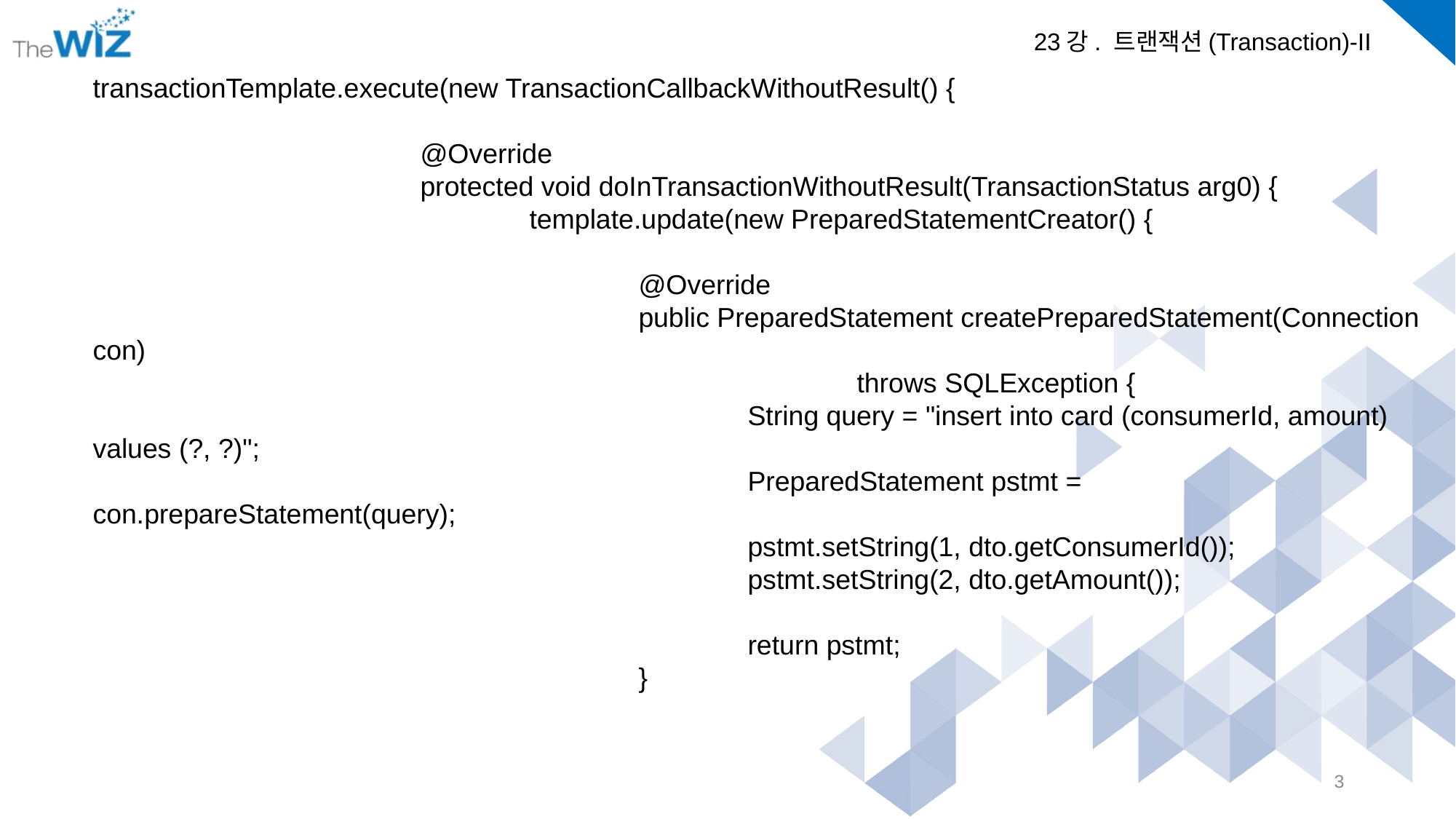

transactionTemplate.execute(new TransactionCallbackWithoutResult() {

			@Override
			protected void doInTransactionWithoutResult(TransactionStatus arg0) {
				template.update(new PreparedStatementCreator() {

					@Override
					public PreparedStatement createPreparedStatement(Connection con)
							throws SQLException {
						String query = "insert into card (consumerId, amount) values (?, ?)";
						PreparedStatement pstmt = con.prepareStatement(query);
						pstmt.setString(1, dto.getConsumerId());
						pstmt.setString(2, dto.getAmount());

						return pstmt;
					}
3